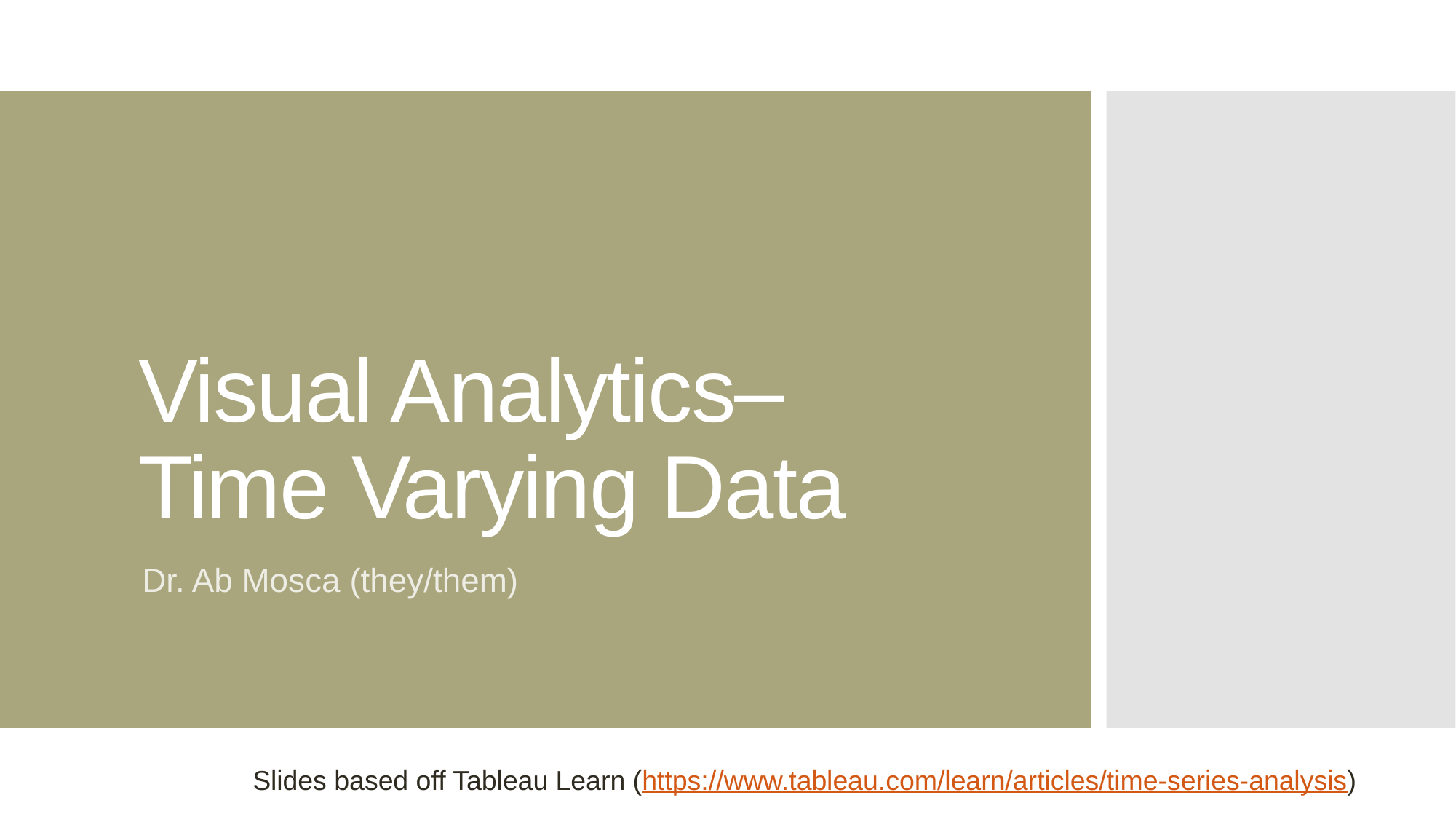

# Visual Analytics– Time Varying Data
Dr. Ab Mosca (they/them)
Slides based off Tableau Learn (https://www.tableau.com/learn/articles/time-series-analysis)